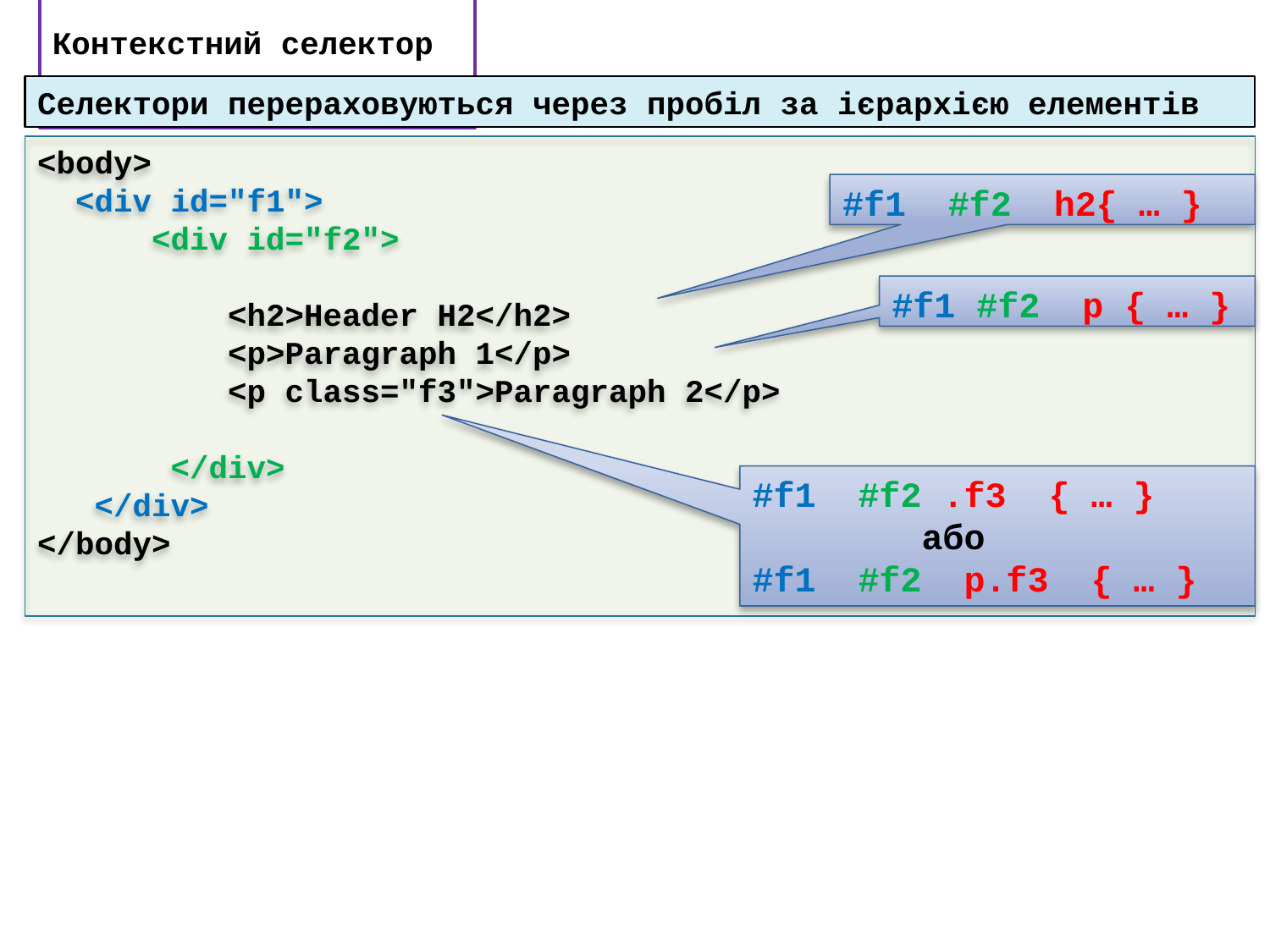

# Контекстний селектор
Селектори перераховуються через пробіл за ієрархією елементів
<body>
  <div id="f1">
      <div id="f2">

          <h2>Header H2</h2>
          <p>Paragraph 1</p>
          <p class="f3">Paragraph 2</p>

       </div>
   </div>
</body>
#f1  #f2  h2{ … }
#f1 #f2  p { … }
#f1  #f2 .f3  { … }
        або
#f1  #f2  p.f3  { … }